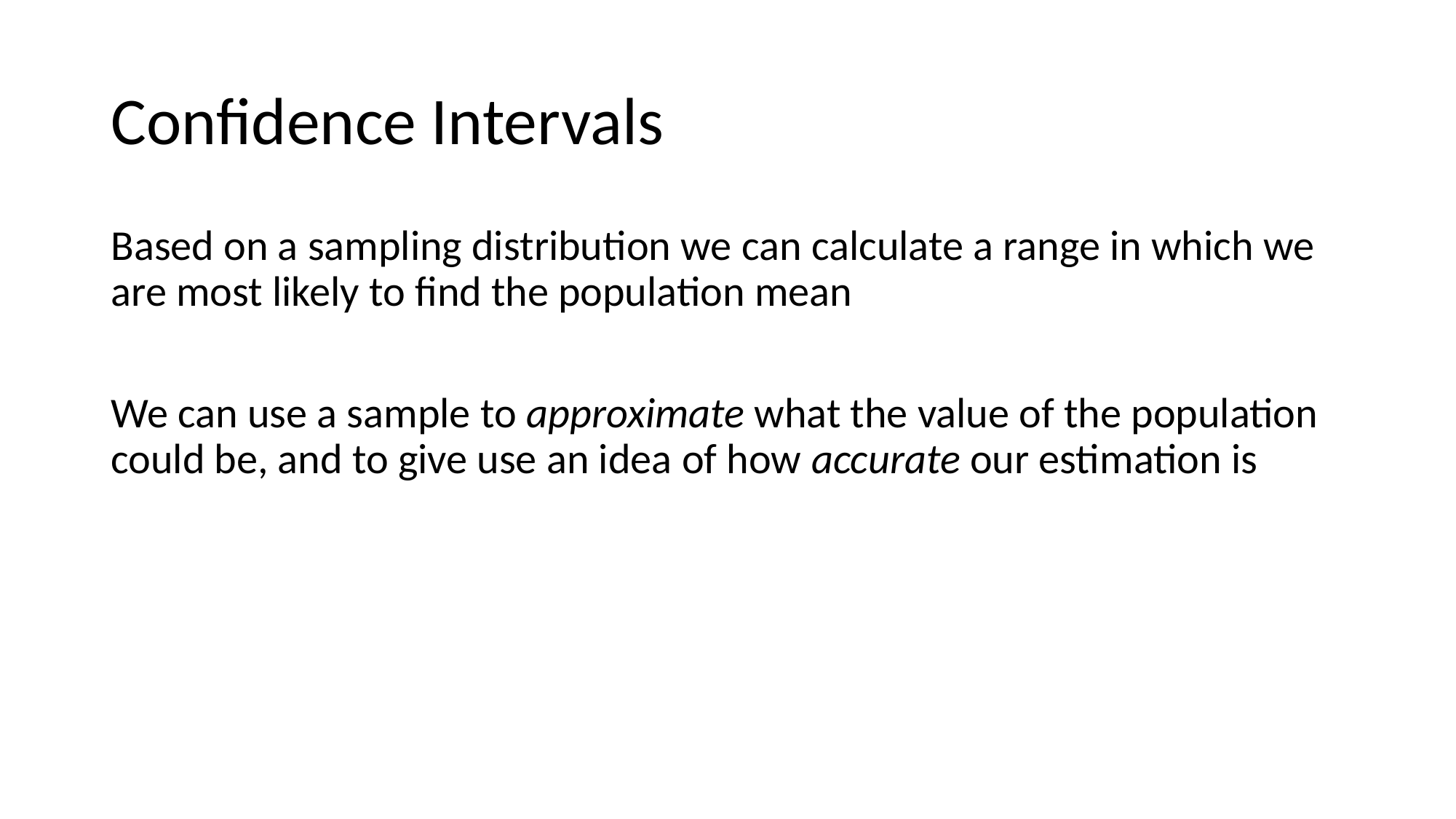

# Confidence Intervals
Based on a sampling distribution we can calculate a range in which we are most likely to find the population mean

We can use a sample to approximate what the value of the population could be, and to give use an idea of how accurate our estimation is